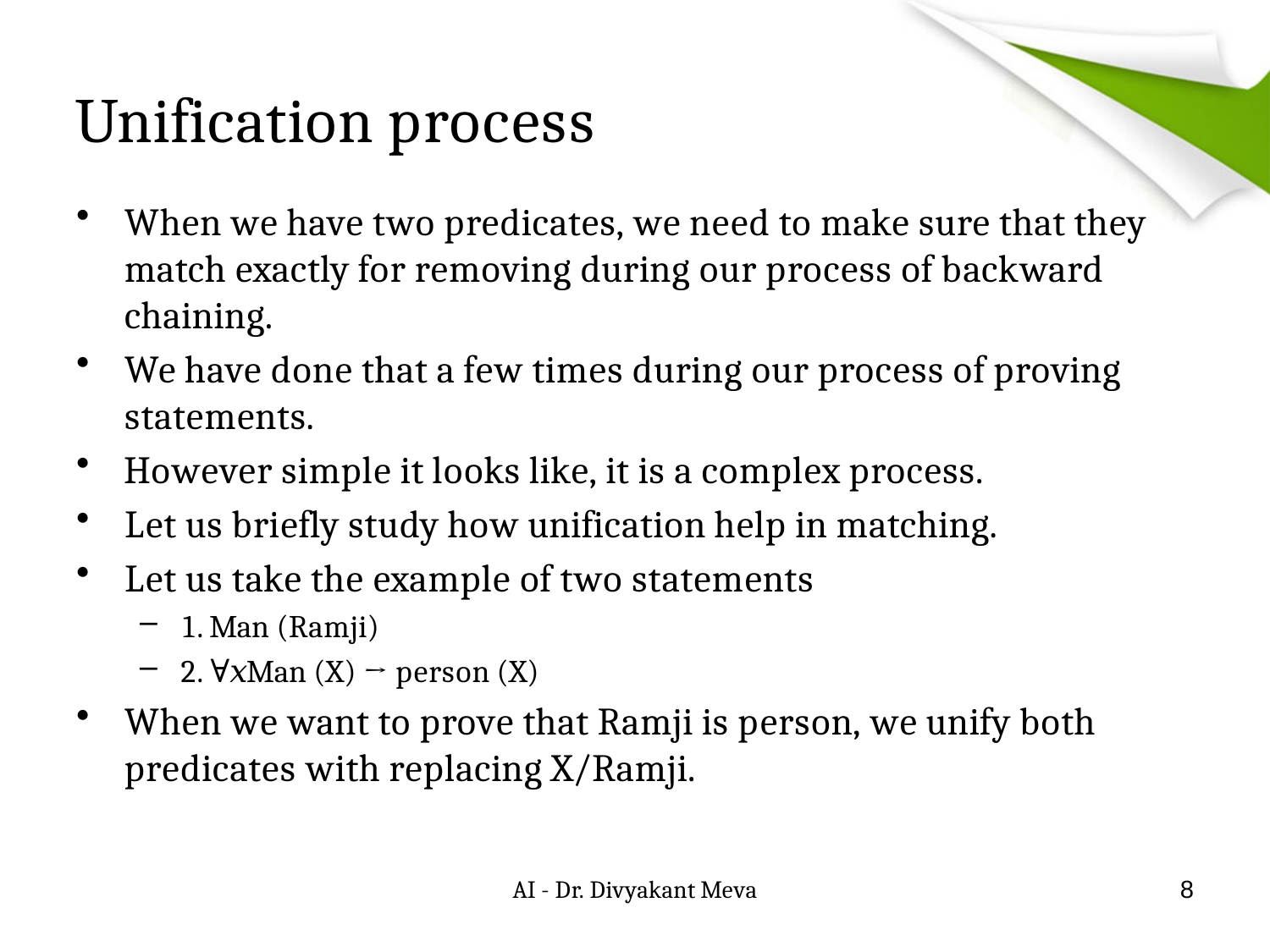

# Unification process
When we have two predicates, we need to make sure that they match exactly for removing during our process of backward chaining.
We have done that a few times during our process of proving statements.
However simple it looks like, it is a complex process.
Let us briefly study how unification help in matching.
Let us take the example of two statements
1. Man (Ramji)
2. ∀𝑥Man (X) → person (X)
When we want to prove that Ramji is person, we unify both predicates with replacing X/Ramji.
AI - Dr. Divyakant Meva
8